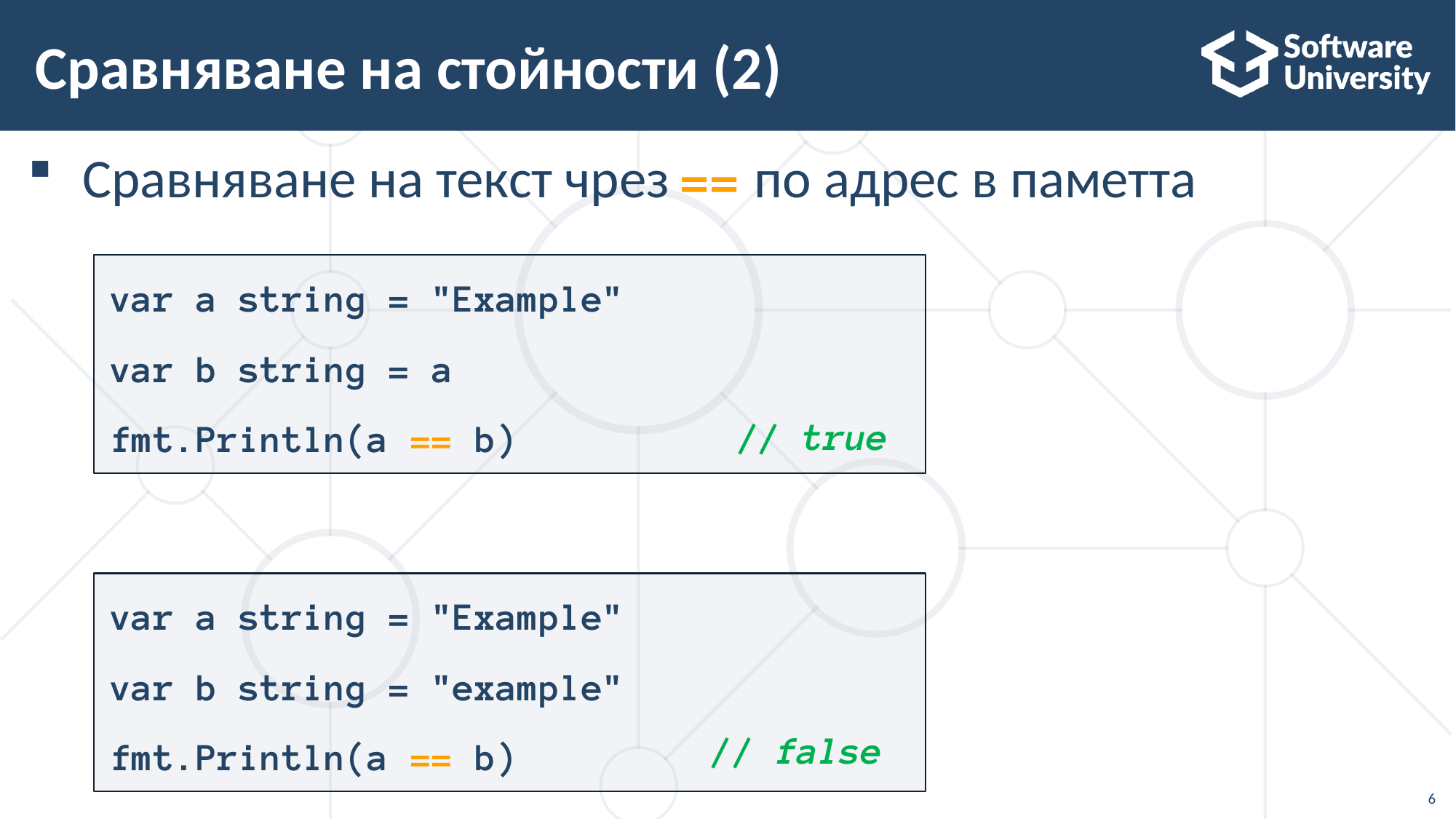

# Сравняване на стойности (2)
Сравняване на текст чрез == по адрес в паметта
var a string = "Examplе"
var b string = a
fmt.Println(a == b)
 // true
var a string = "Examplе"
var b string = "examplе"
fmt.Println(a == b)
 // false
6